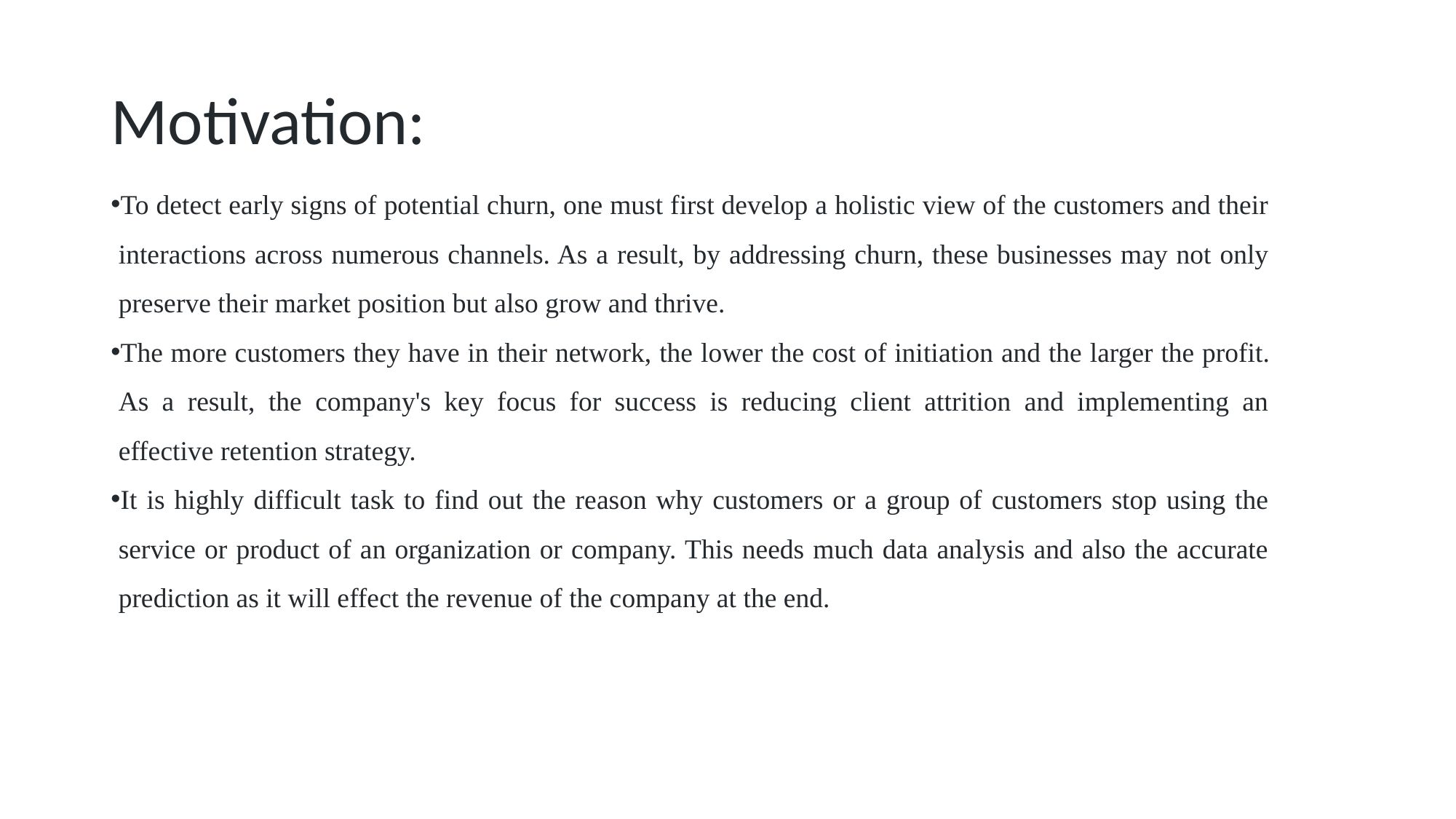

# Motivation:
To detect early signs of potential churn, one must first develop a holistic view of the customers and their interactions across numerous channels. As a result, by addressing churn, these businesses may not only preserve their market position but also grow and thrive.
The more customers they have in their network, the lower the cost of initiation and the larger the profit. As a result, the company's key focus for success is reducing client attrition and implementing an effective retention strategy.
It is highly difficult task to find out the reason why customers or a group of customers stop using the service or product of an organization or company. This needs much data analysis and also the accurate prediction as it will effect the revenue of the company at the end.